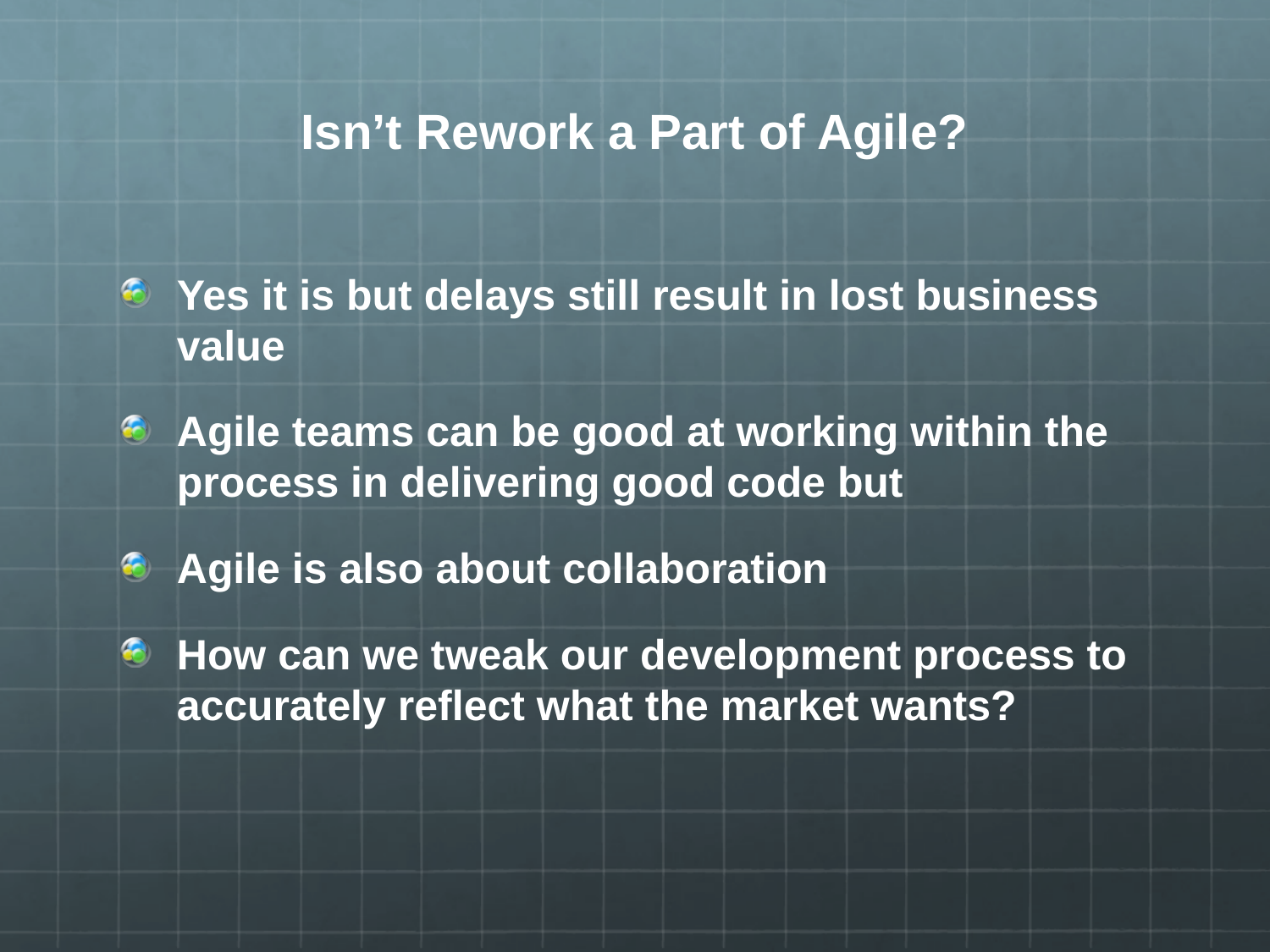

# Isn’t Rework a Part of Agile?
Yes it is but delays still result in lost business value
Agile teams can be good at working within the process in delivering good code but
Agile is also about collaboration
How can we tweak our development process to accurately reflect what the market wants?